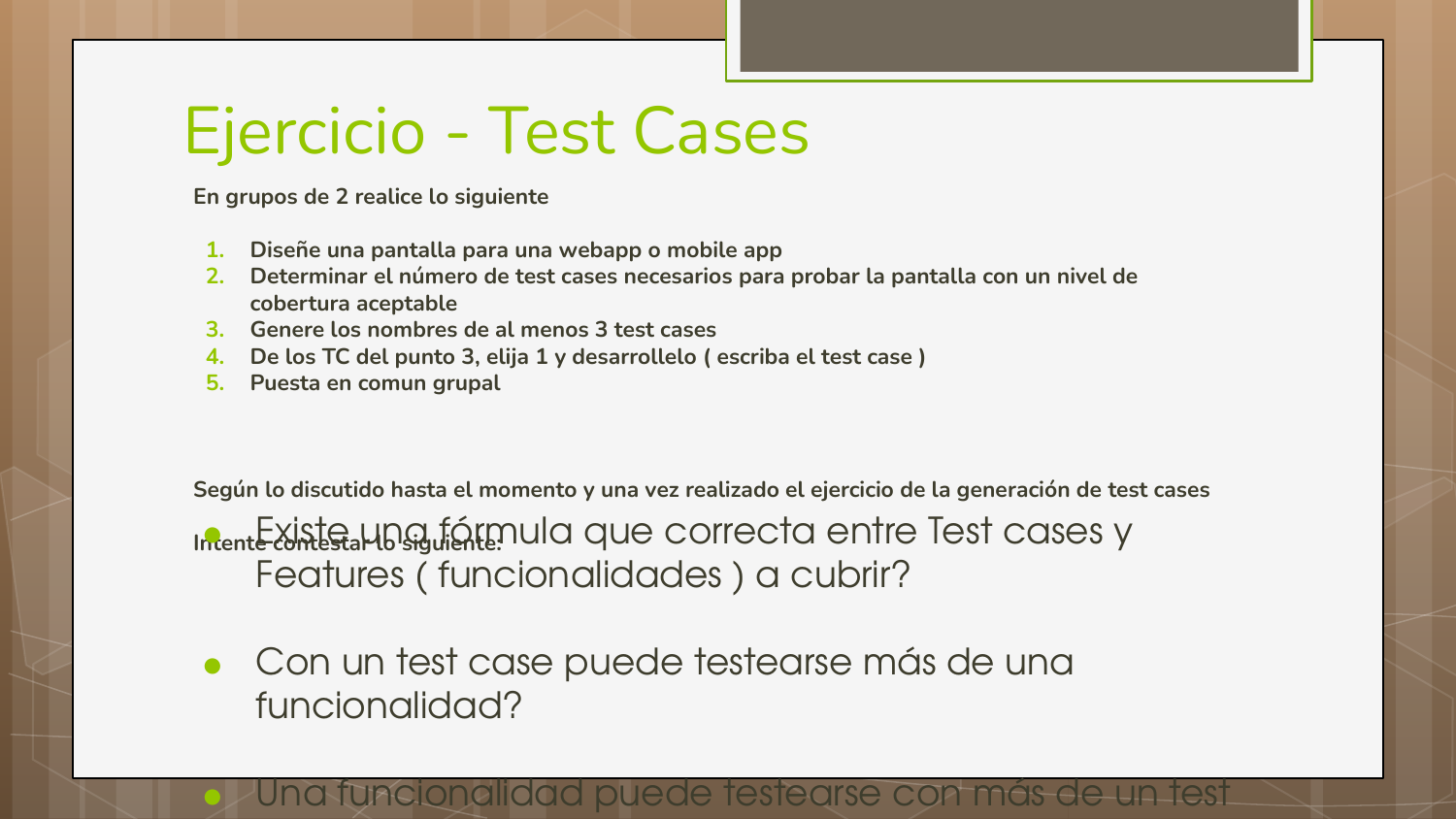

# Ejercicio - Test Cases
En grupos de 2 realice lo siguiente

Diseñe una pantalla para una webapp o mobile app
Determinar el número de test cases necesarios para probar la pantalla con un nivel de cobertura aceptable
Genere los nombres de al menos 3 test cases
De los TC del punto 3, elija 1 y desarrollelo ( escriba el test case )
Puesta en comun grupal

Según lo discutido hasta el momento y una vez realizado el ejercicio de la generación de test cases

Intente contestar lo siguiente:

Existe una fórmula que correcta entre Test cases y Features ( funcionalidades ) a cubrir?

Con un test case puede testearse más de una funcionalidad?

Una funcionalidad puede testearse con más de un test case?